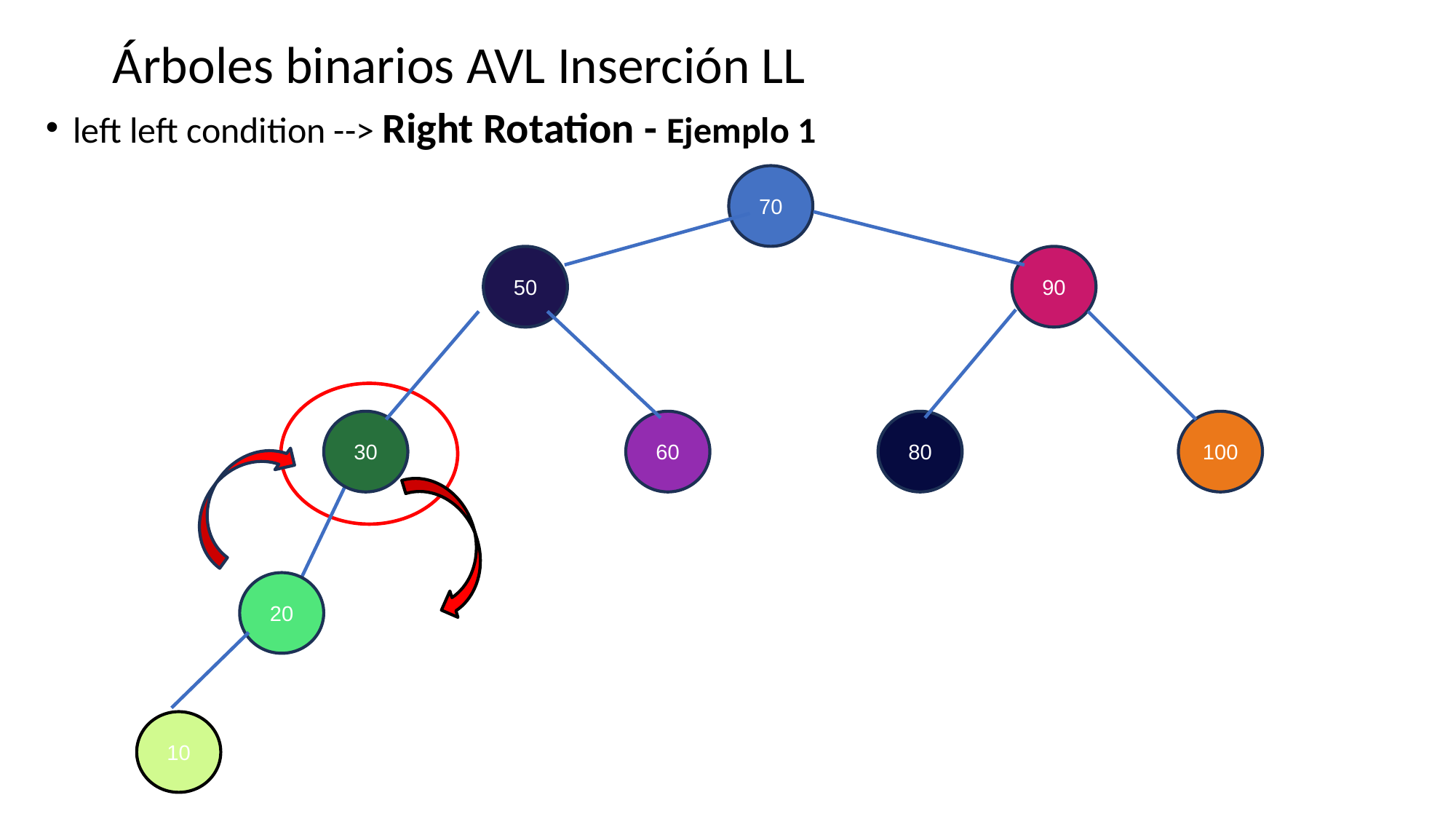

# Árboles binarios AVL Inserción LL
left left condition --> Right Rotation - Ejemplo 1
70
50
90

60
100
30
80

20
10